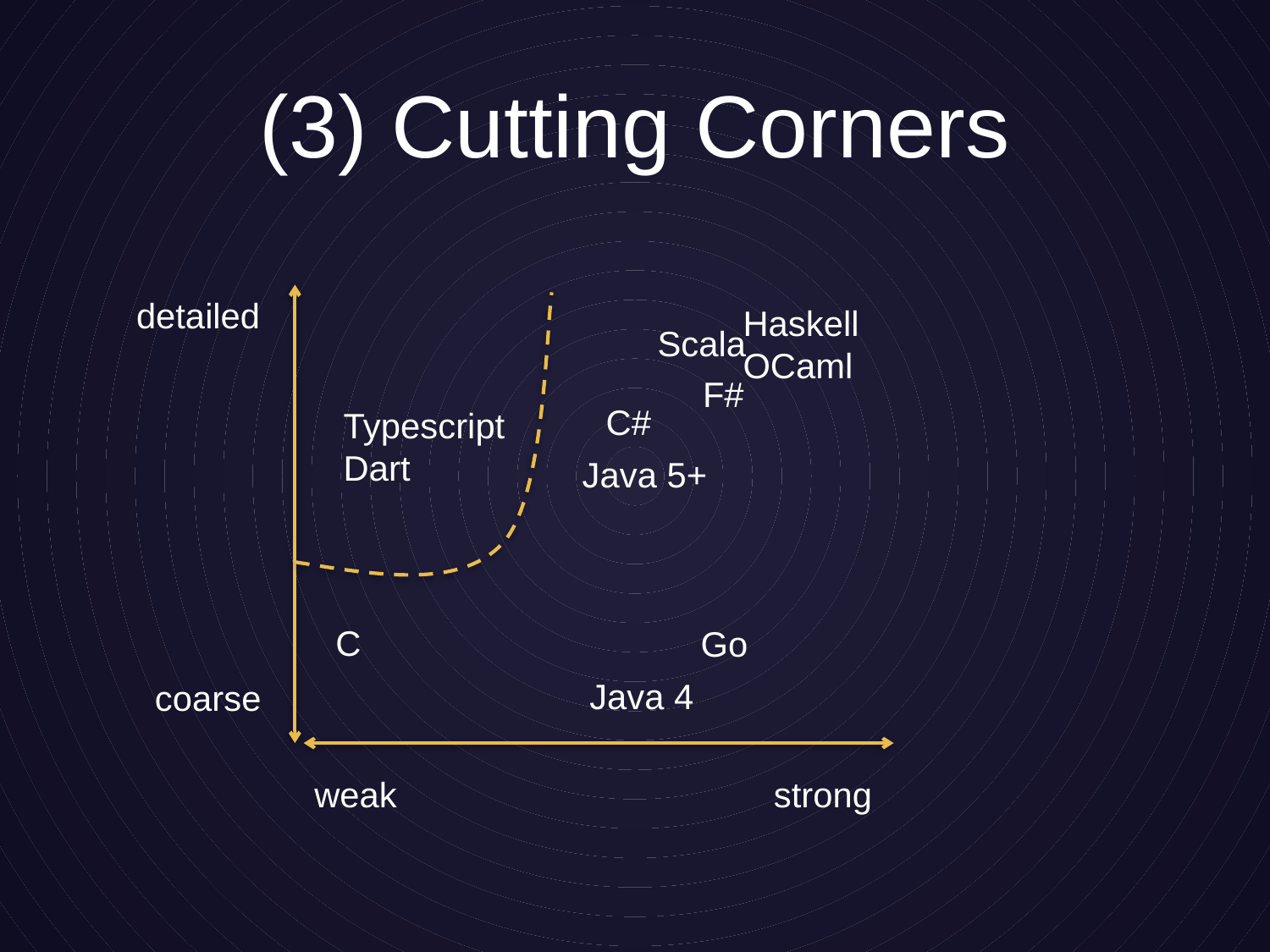

# (3) Cutting Corners
detailed

Haskell
OCaml
Scala
F#
C#
Typescript
Dart

Java 5+
C
Go
Java 4
coarse
weak
strong